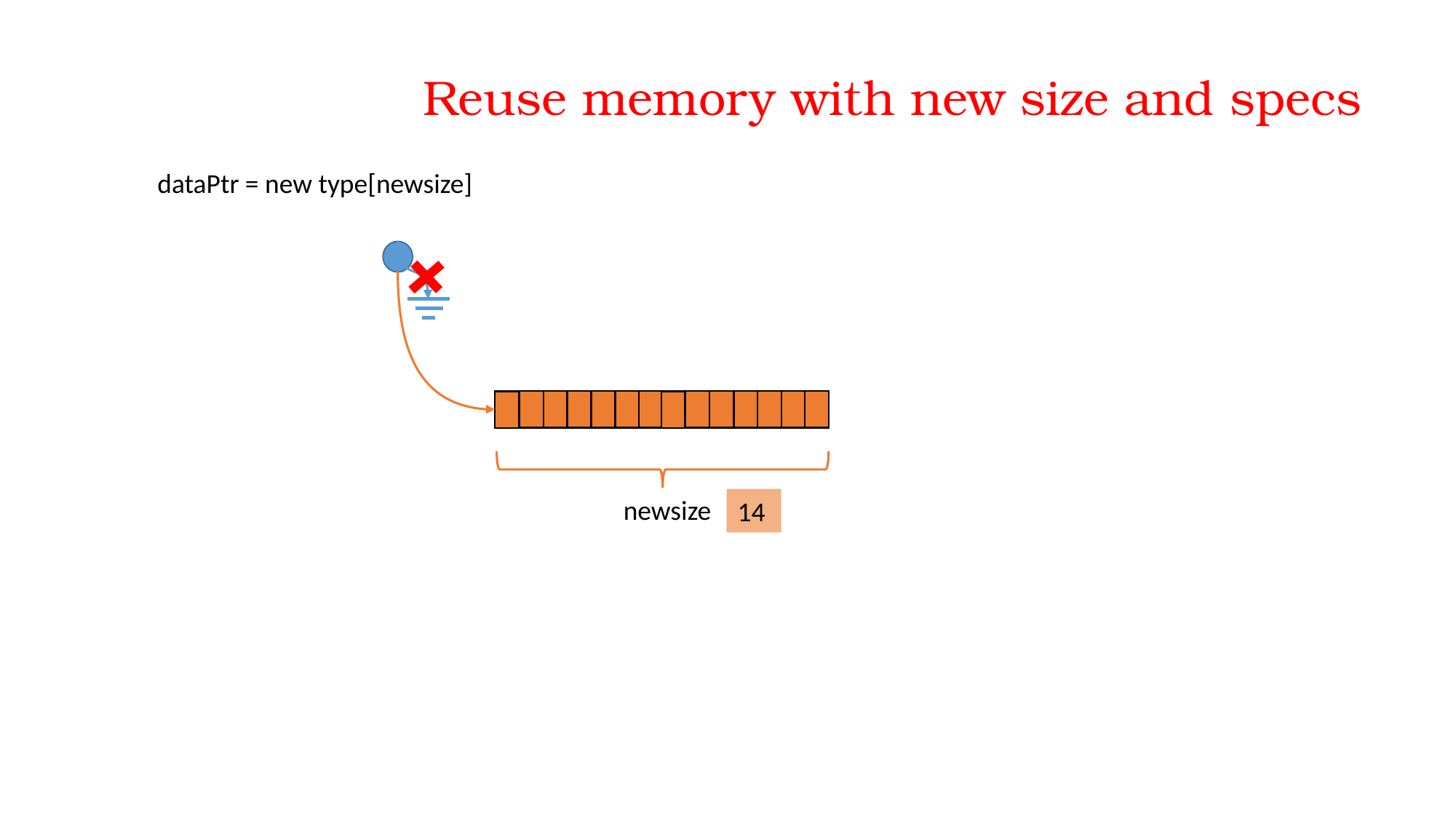

Reuse memory with new size and specs
dataPtr = new type[newsize]

newsize
14